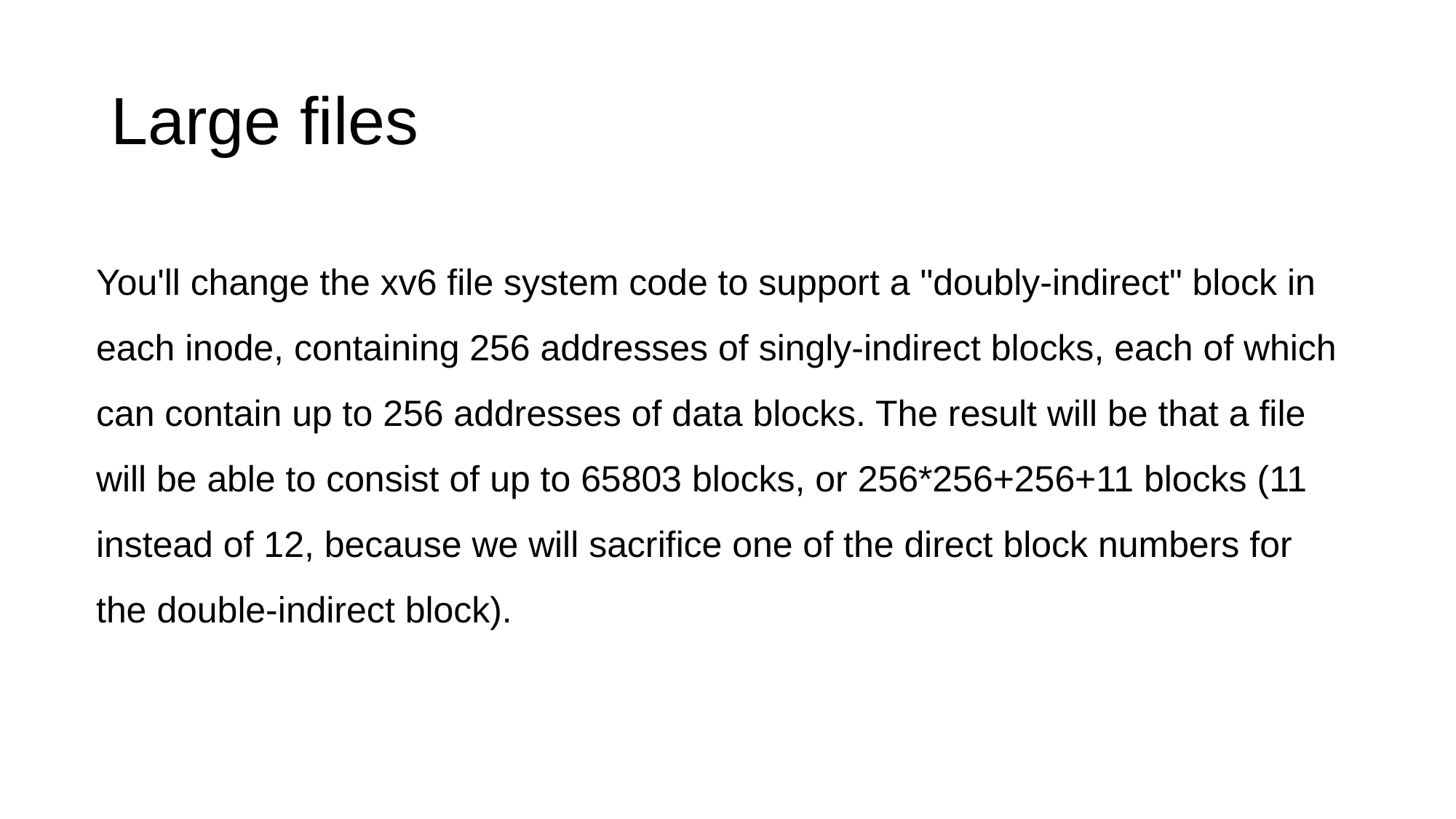

# Large files
You'll change the xv6 file system code to support a "doubly-indirect" block in each inode, containing 256 addresses of singly-indirect blocks, each of which can contain up to 256 addresses of data blocks. The result will be that a file will be able to consist of up to 65803 blocks, or 256*256+256+11 blocks (11 instead of 12, because we will sacrifice one of the direct block numbers for the double-indirect block).